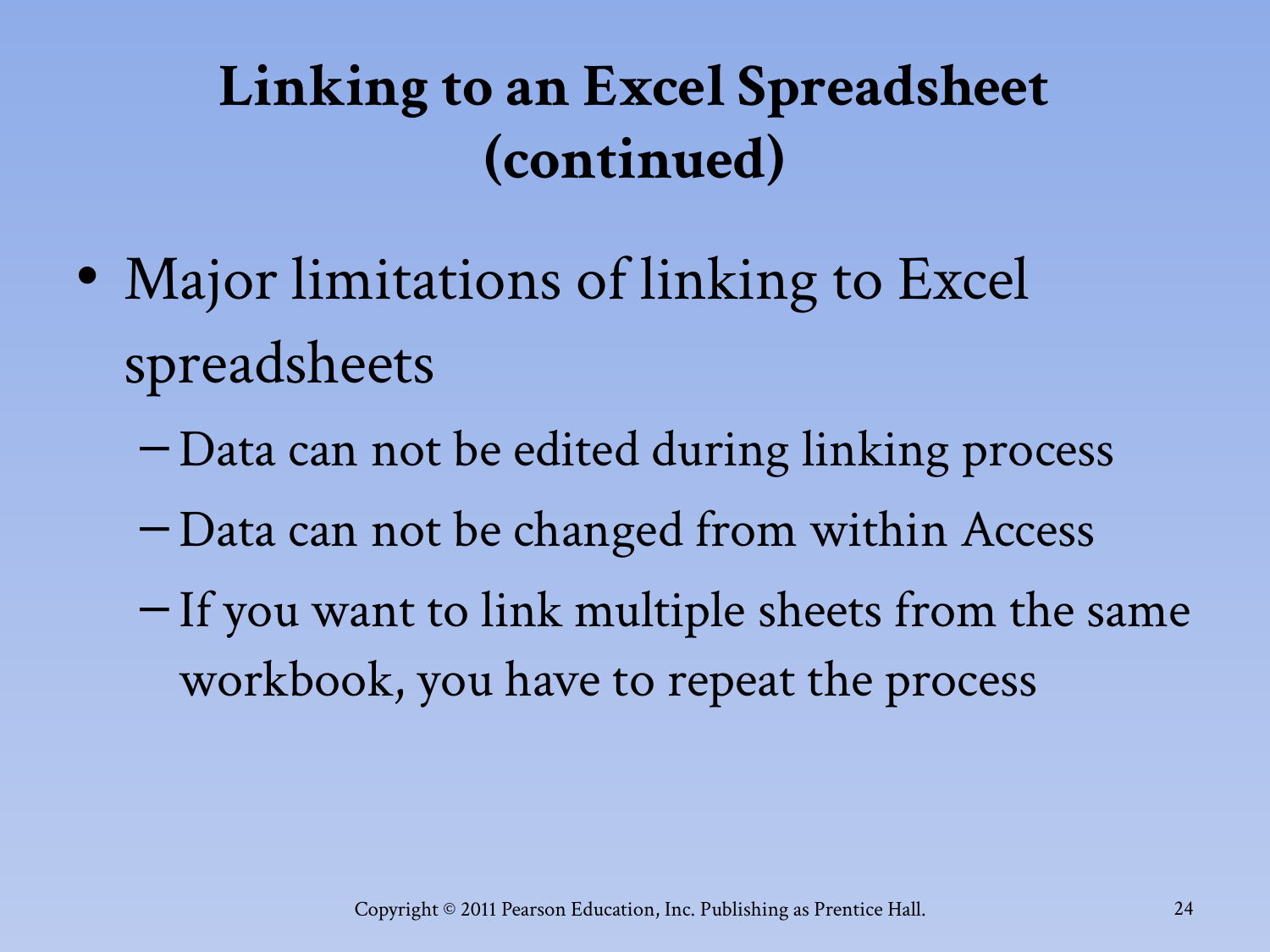

# Linking to an Excel Spreadsheet (continued)
Major limitations of linking to Excel spreadsheets
Data can not be edited during linking process
Data can not be changed from within Access
If you want to link multiple sheets from the same workbook, you have to repeat the process

Copyright © 2011 Pearson Education, Inc. Publishing as Prentice Hall.

24